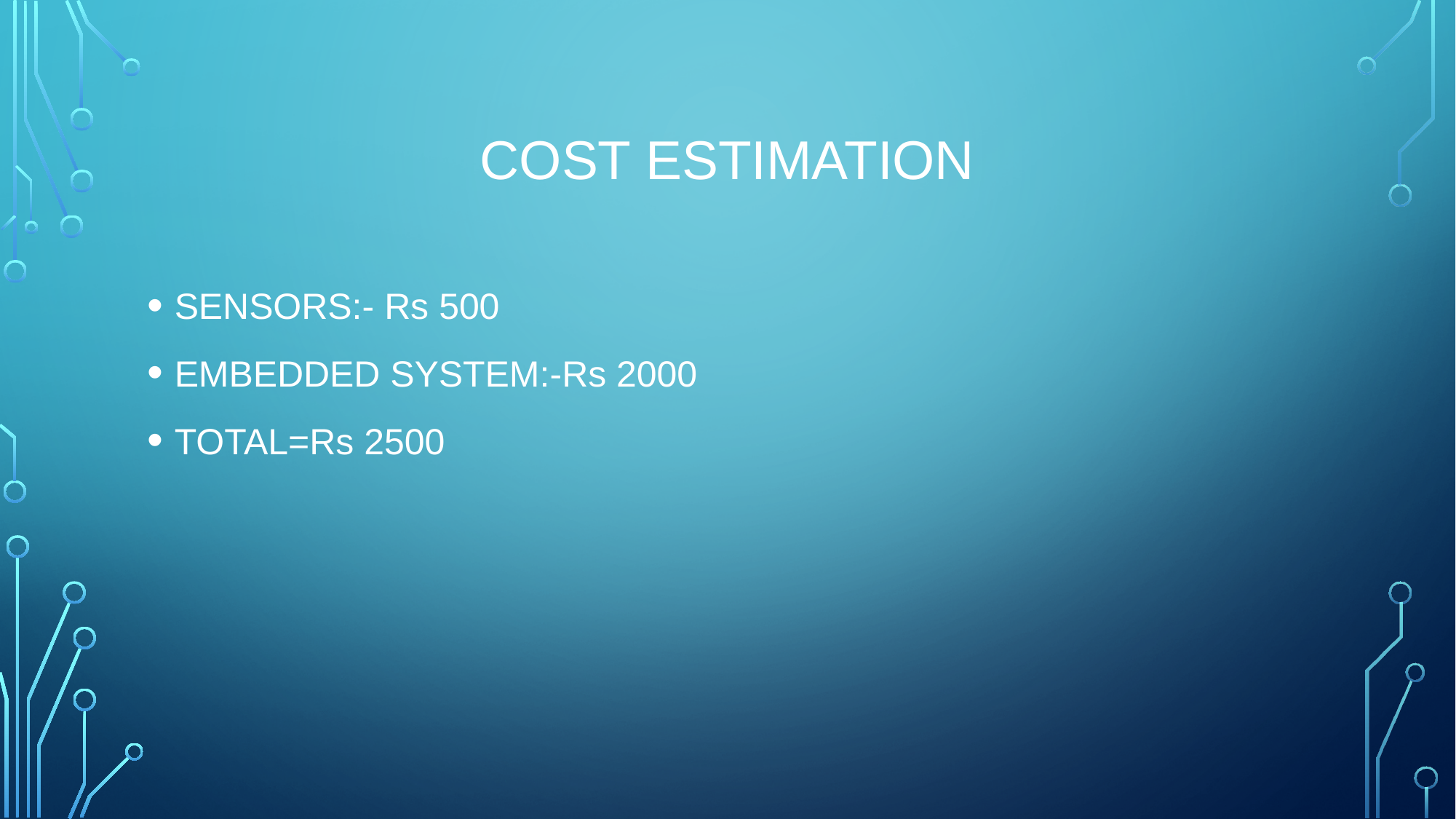

# COST ESTIMATION
SENSORS:- Rs 500
EMBEDDED SYSTEM:-Rs 2000
TOTAL=Rs 2500